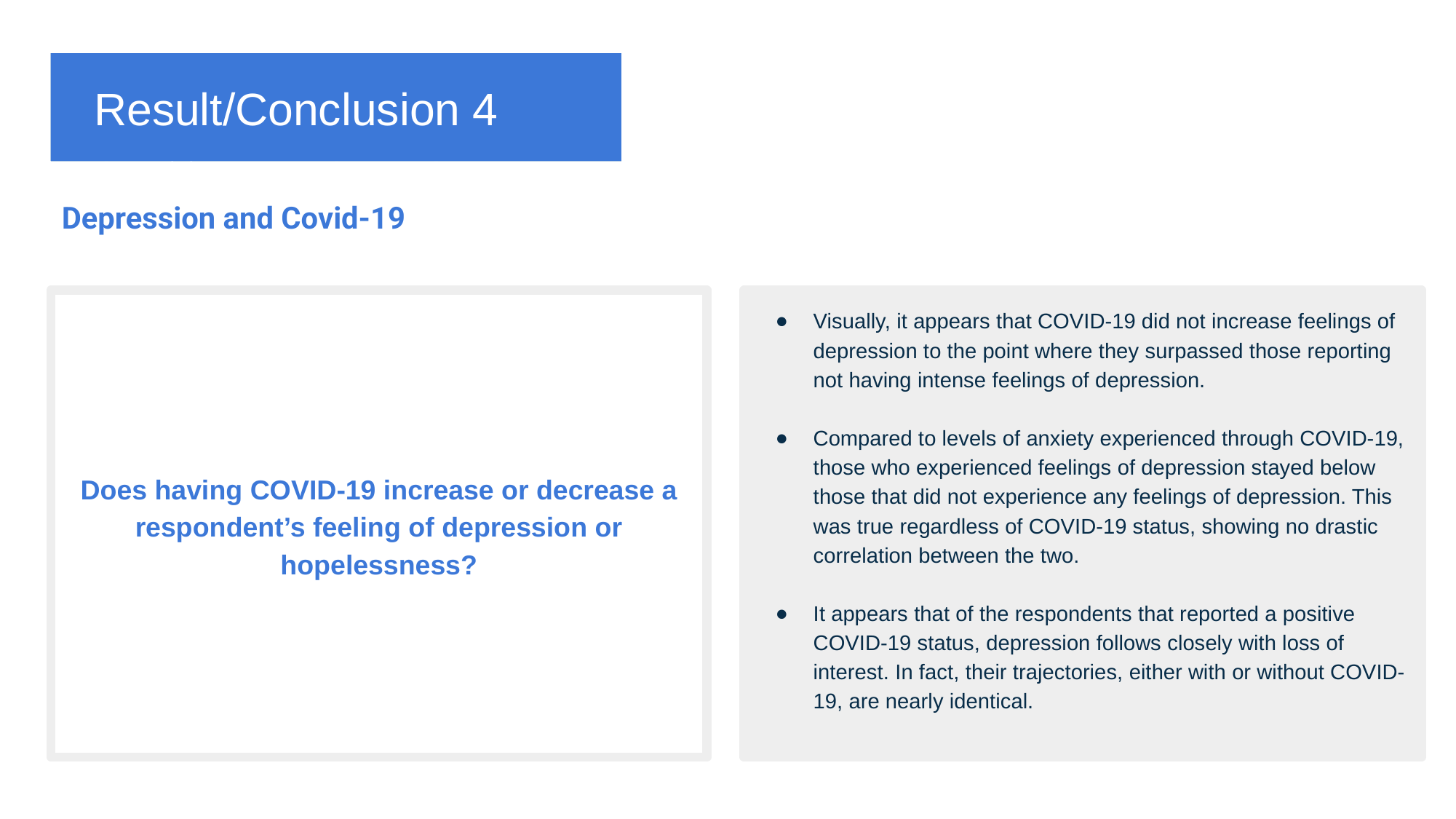

Result/Conclusion 3
Is there any correlation between the number of positive COVID-19 infections and anxiety / fear over the three (3) year sample period?
Result/Conclusion 1
Result/Conclusion 3
Result/Conclusion 4
Depression and Covid-19
Does having COVID-19 increase or decrease a respondent’s feeling of depression or hopelessness?
Visually, it appears that COVID-19 did not increase feelings of depression to the point where they surpassed those reporting not having intense feelings of depression.

Compared to levels of anxiety experienced through COVID-19, those who experienced feelings of depression stayed below those that did not experience any feelings of depression. This was true regardless of COVID-19 status, showing no drastic correlation between the two.

It appears that of the respondents that reported a positive COVID-19 status, depression follows closely with loss of interest. In fact, their trajectories, either with or without COVID-19, are nearly identical.